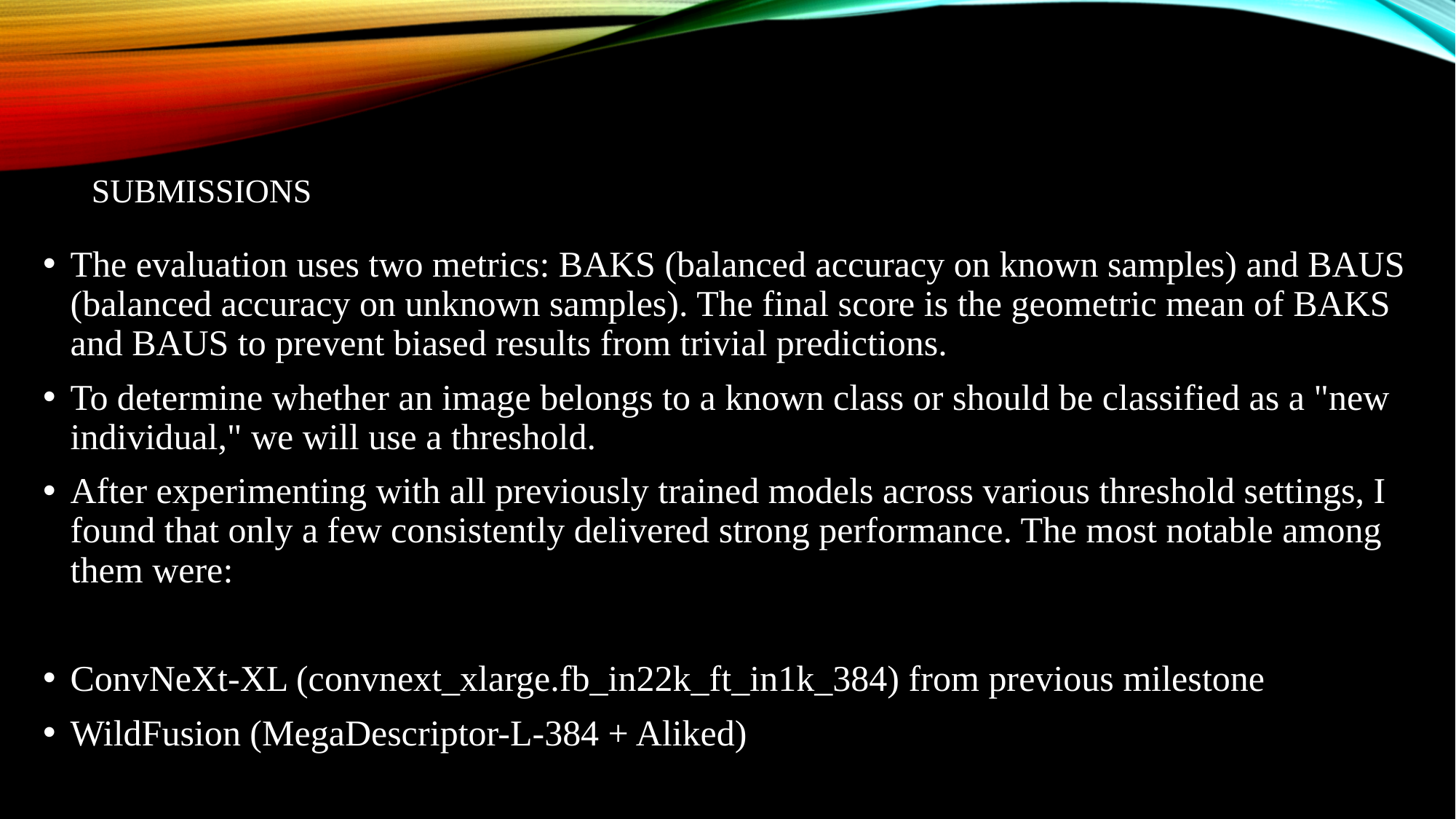

# Submissions
The evaluation uses two metrics: BAKS (balanced accuracy on known samples) and BAUS (balanced accuracy on unknown samples). The final score is the geometric mean of BAKS and BAUS to prevent biased results from trivial predictions.
To determine whether an image belongs to a known class or should be classified as a "new individual," we will use a threshold.
After experimenting with all previously trained models across various threshold settings, I found that only a few consistently delivered strong performance. The most notable among them were:

ConvNeXt-XL (convnext_xlarge.fb_in22k_ft_in1k_384) from previous milestone
WildFusion (MegaDescriptor-L-384 + Aliked)